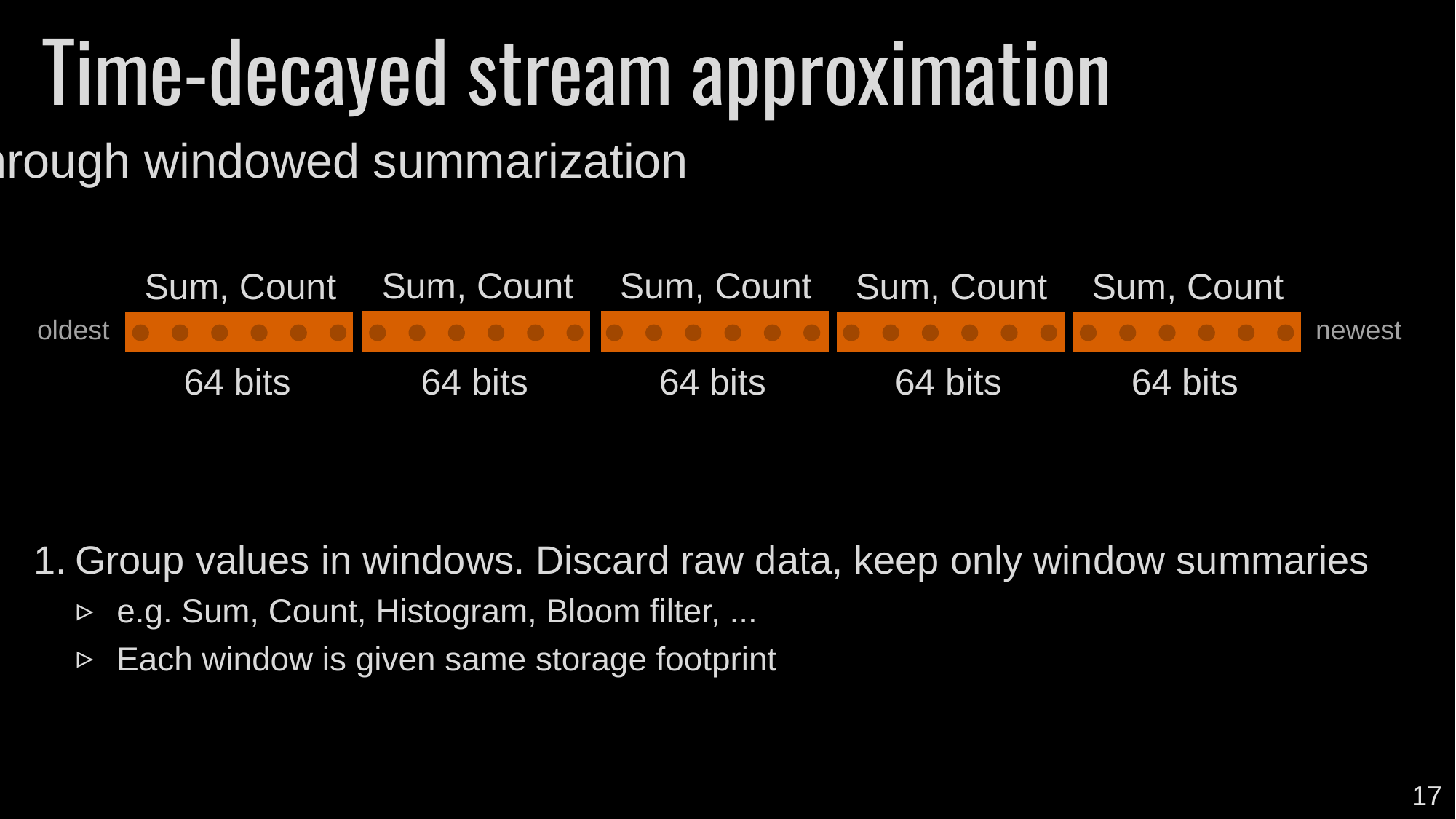

# Time-decayed stream approximation
through windowed summarization
Sum, Count
Sum, Count
Sum, Count
Sum, Count
Sum, Count
oldest
newest

64 bits
64 bits
64 bits
64 bits
64 bits
Group values in windows. Discard raw data, keep only window summaries
e.g. Sum, Count, Histogram, Bloom filter, ...
Each window is given same storage footprint

17